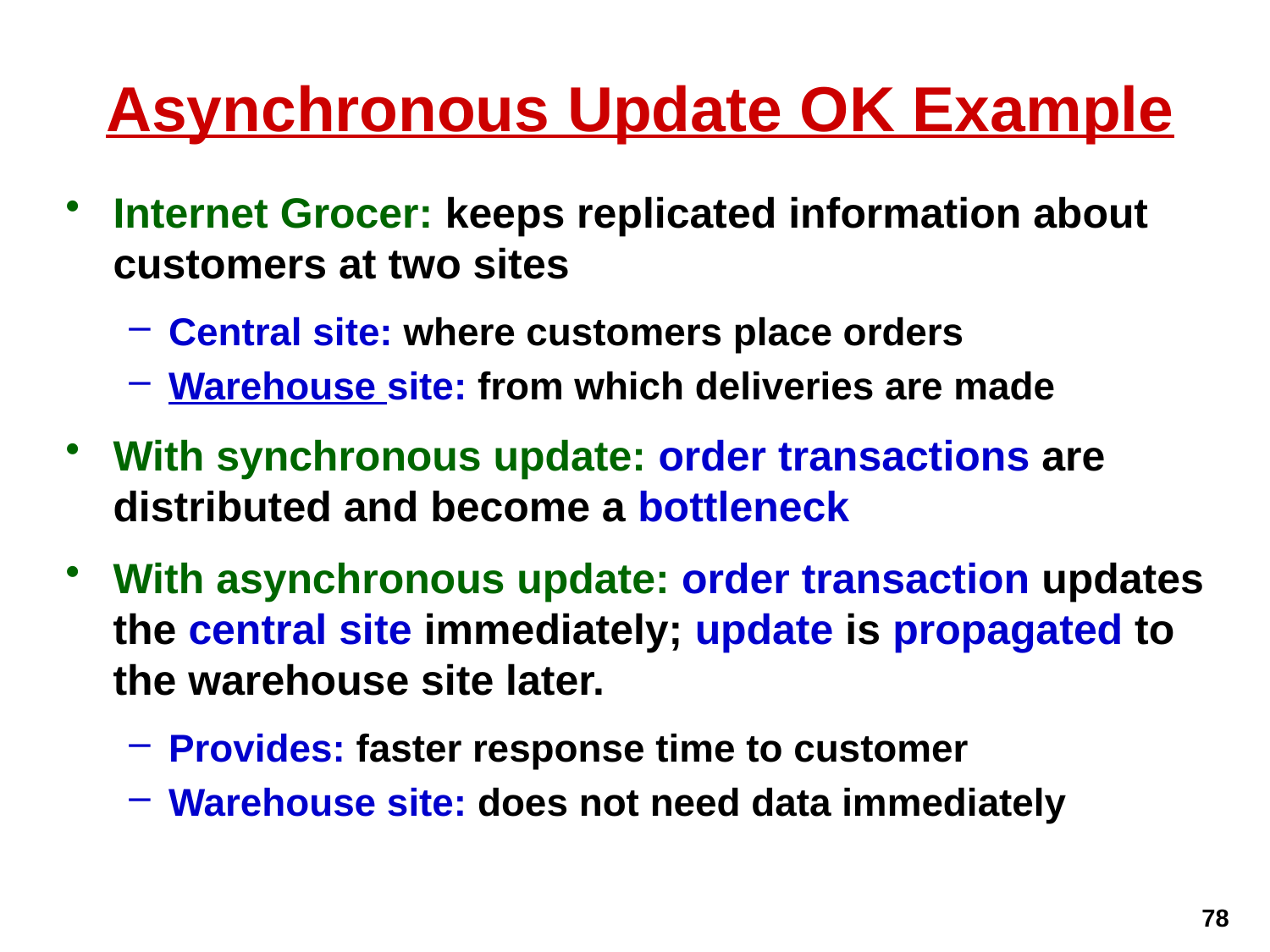

# Asynchronous Update OK Example
Internet Grocer: keeps replicated information about customers at two sites
Central site: where customers place orders
Warehouse site: from which deliveries are made
With synchronous update: order transactions are distributed and become a bottleneck
With asynchronous update: order transaction updates the central site immediately; update is propagated to the warehouse site later.
Provides: faster response time to customer
Warehouse site: does not need data immediately
78